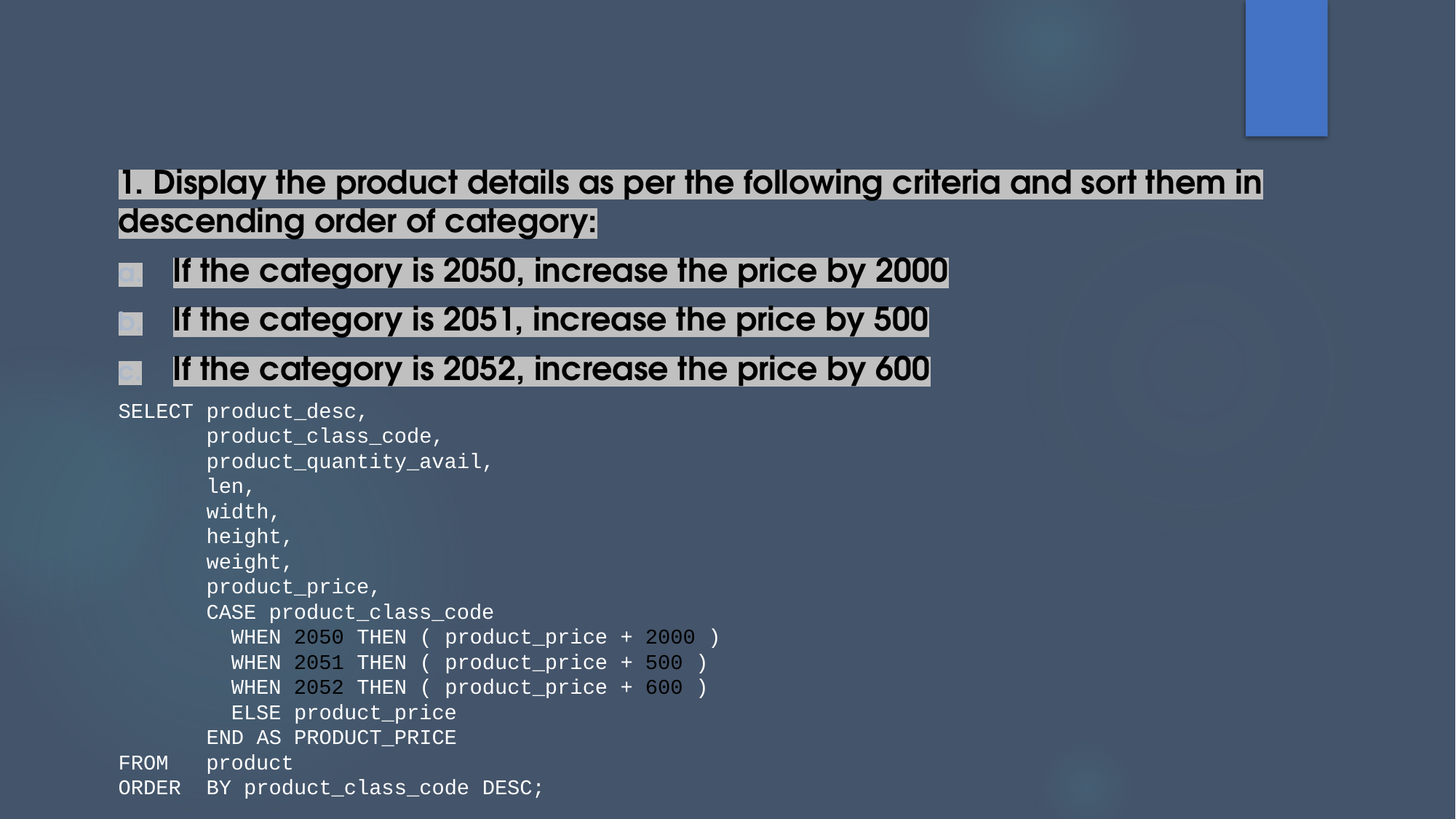

1. Display the product details as per the following criteria and sort them in descending order of category:
If the category is 2050, increase the price by 2000
If the category is 2051, increase the price by 500
If the category is 2052, increase the price by 600
SELECT product_desc,
       product_class_code,
       product_quantity_avail,
       len,
       width,
       height,
       weight,
       product_price,
       CASE product_class_code
         WHEN 2050 THEN ( product_price + 2000 )
         WHEN 2051 THEN ( product_price + 500 )
         WHEN 2052 THEN ( product_price + 600 )
         ELSE product_price
       END AS PRODUCT_PRICE
FROM   product
ORDER  BY product_class_code DESC;